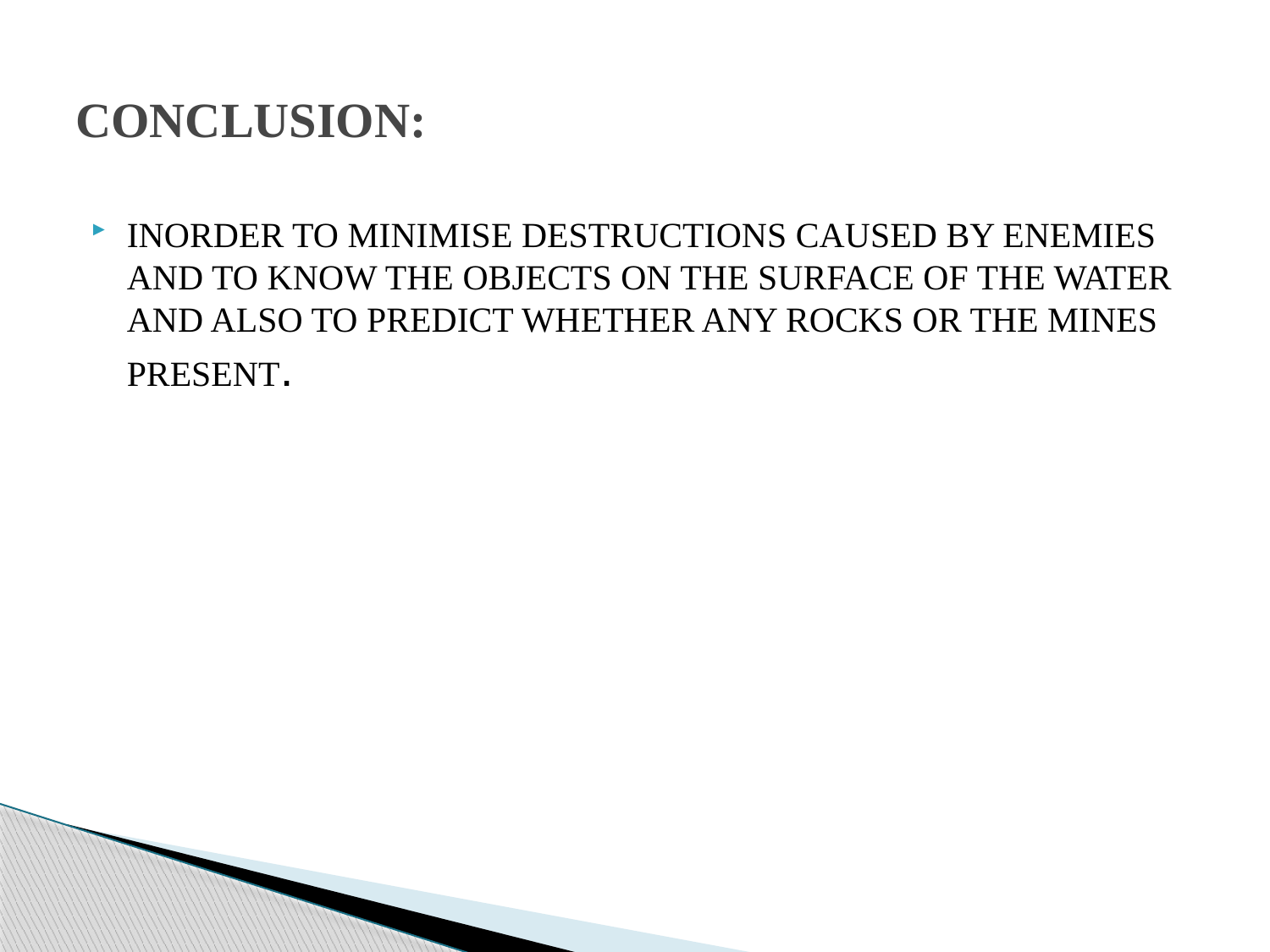

# CONCLUSION:
INORDER TO MINIMISE DESTRUCTIONS CAUSED BY ENEMIES AND TO KNOW THE OBJECTS ON THE SURFACE OF THE WATER AND ALSO TO PREDICT WHETHER ANY ROCKS OR THE MINES PRESENT.